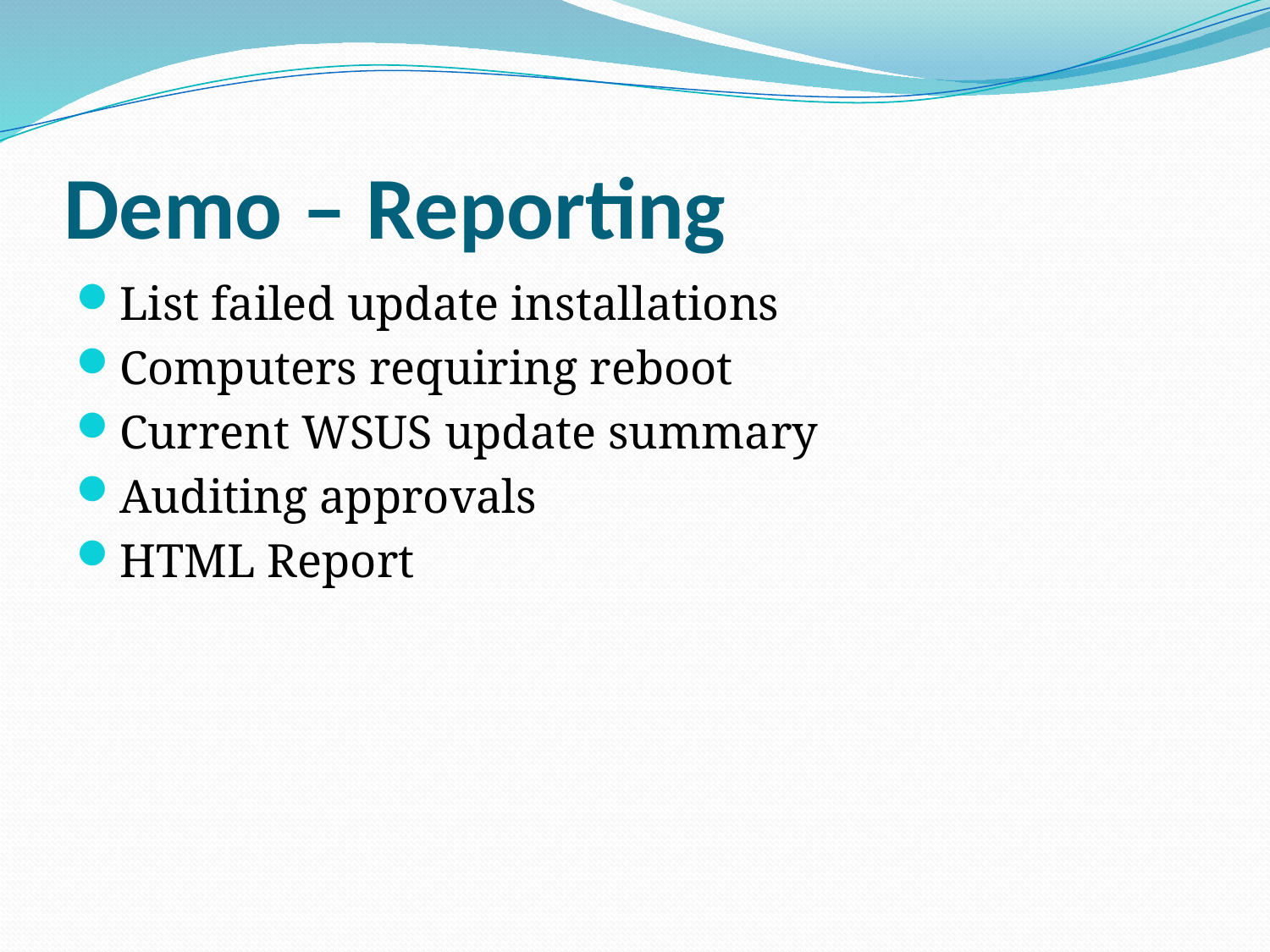

# Demo – Reporting
List failed update installations
Computers requiring reboot
Current WSUS update summary
Auditing approvals
HTML Report